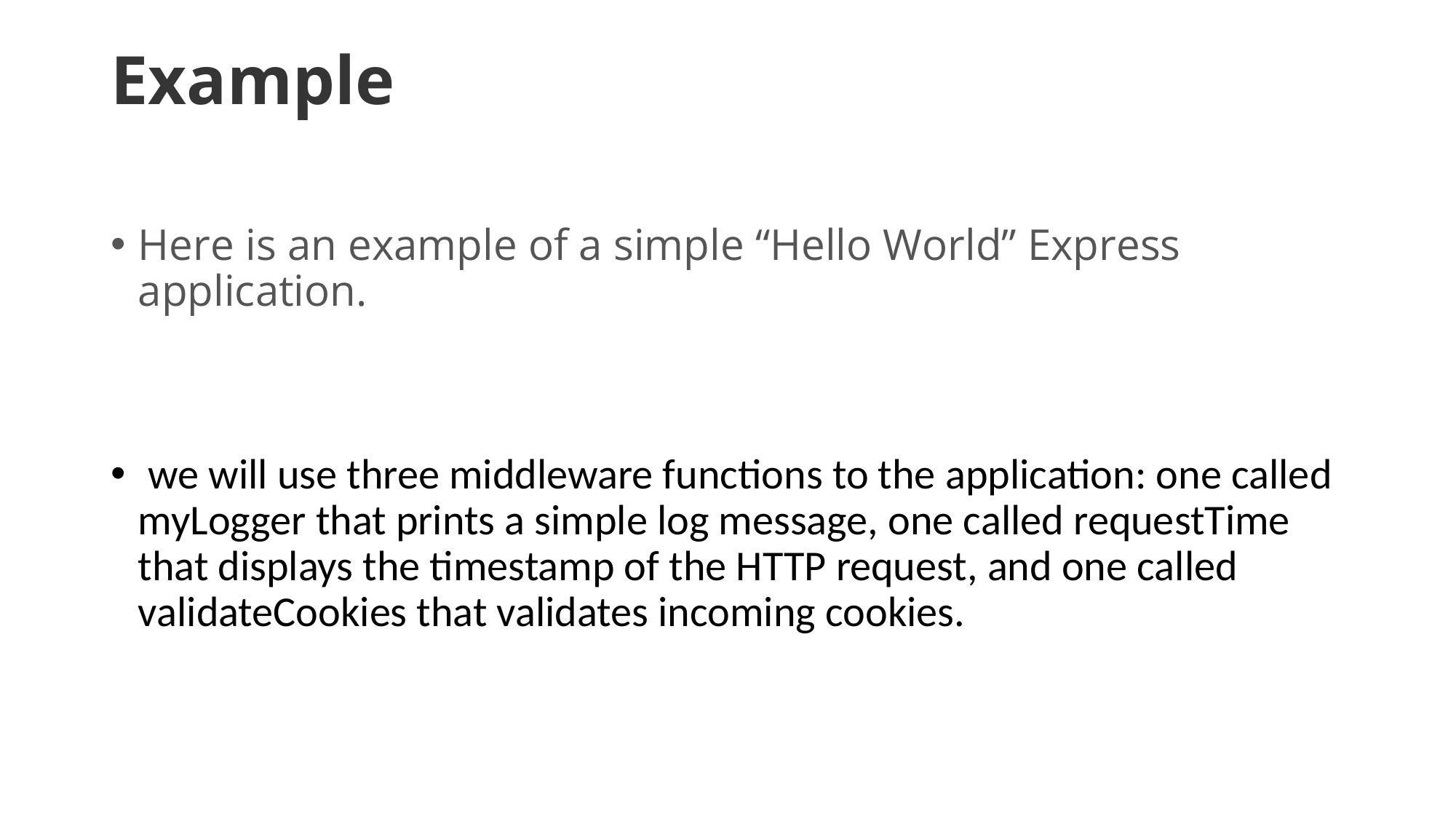

# Example
Here is an example of a simple “Hello World” Express application.

 we will use three middleware functions to the application: one called myLogger that prints a simple log message, one called requestTime that displays the timestamp of the HTTP request, and one called validateCookies that validates incoming cookies.